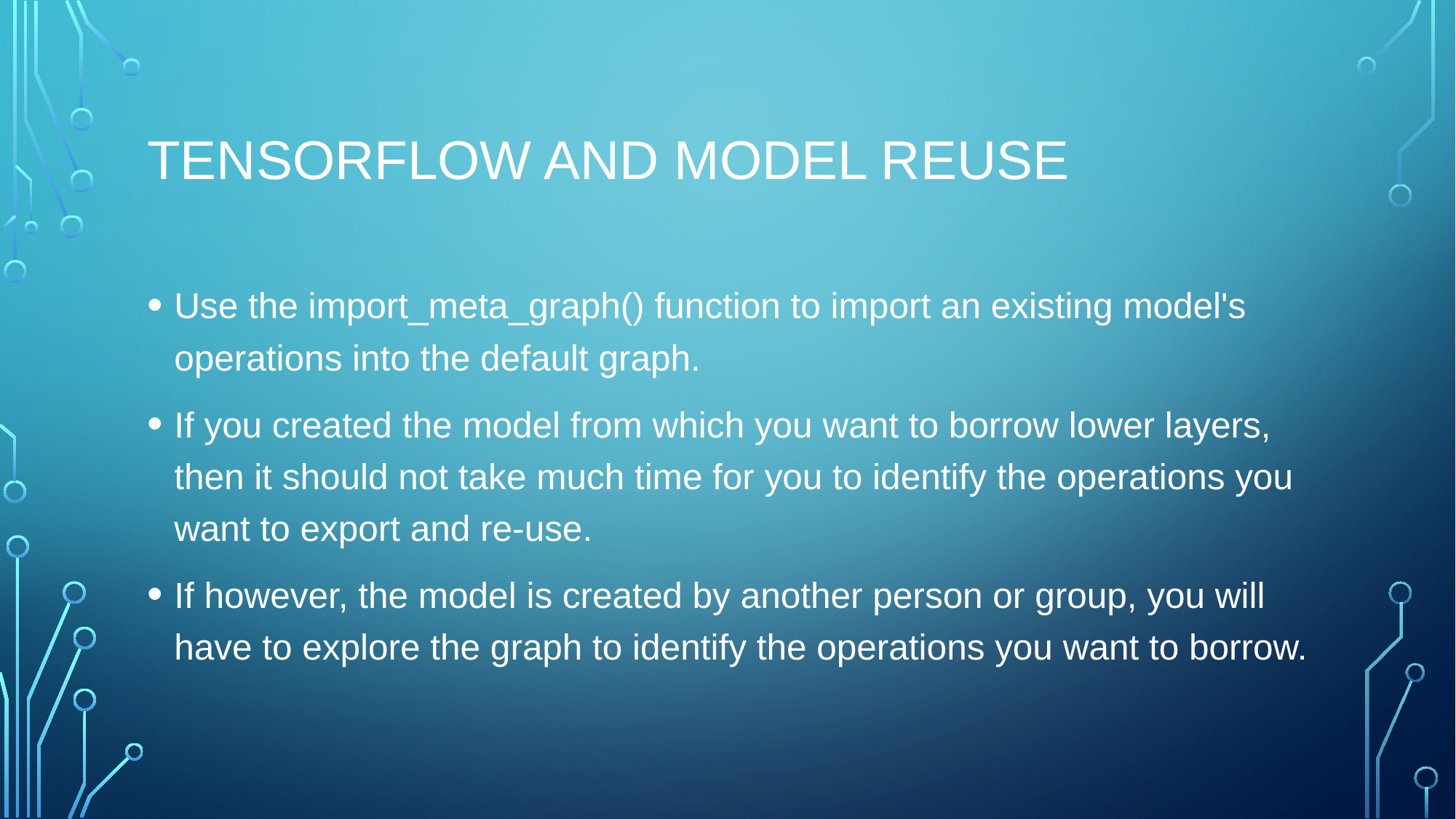

# Tensorflow and model reuse
Use the import_meta_graph() function to import an existing model's operations into the default graph.
If you created the model from which you want to borrow lower layers, then it should not take much time for you to identify the operations you want to export and re-use.
If however, the model is created by another person or group, you will have to explore the graph to identify the operations you want to borrow.